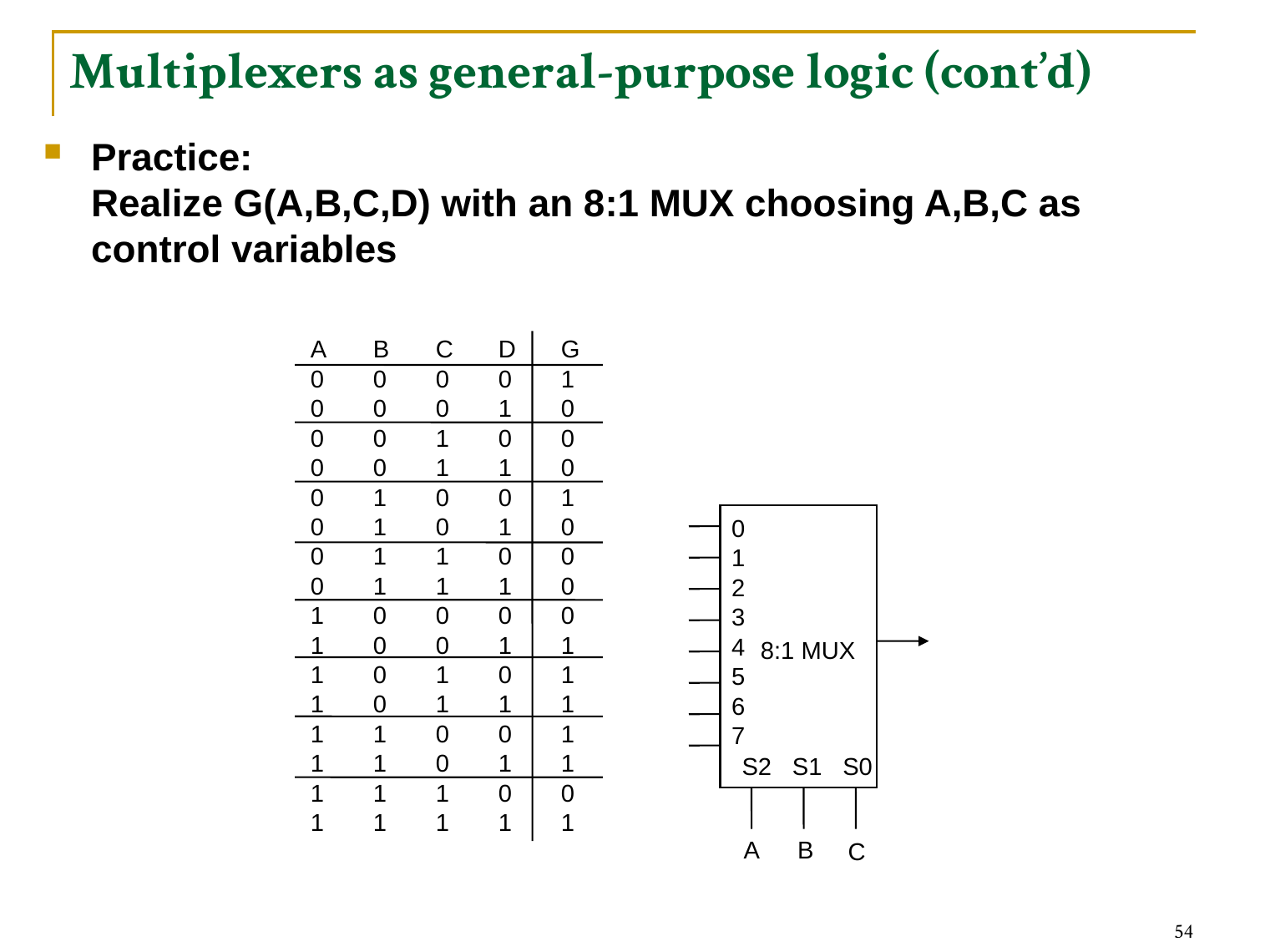

# Multiplexers as general-purpose logic (cont’d)
Practice:
Realize G(A,B,C,D) with an 8:1 MUX choosing A,B,C as control variables
A	B	C	D	G
0	0	0	0	1
0	0	0	1	0
0	0	1	0	0
0	0	1	1	0
0	1	0	0	1
0	1	0	1	0
0	1	1	0	0
0	1	1	1	0
1	0	0	0	0
1	0	0	1	1
1	0	1	0	1
1	0	1	1	1
1	1	0	0	1
1	1	0	1	1
1	1	1	0	0
1	1	1	1	1

0
1
2
3
4
5
6
7

8:1 MUX

S2
S1
S0

A
B
C
54